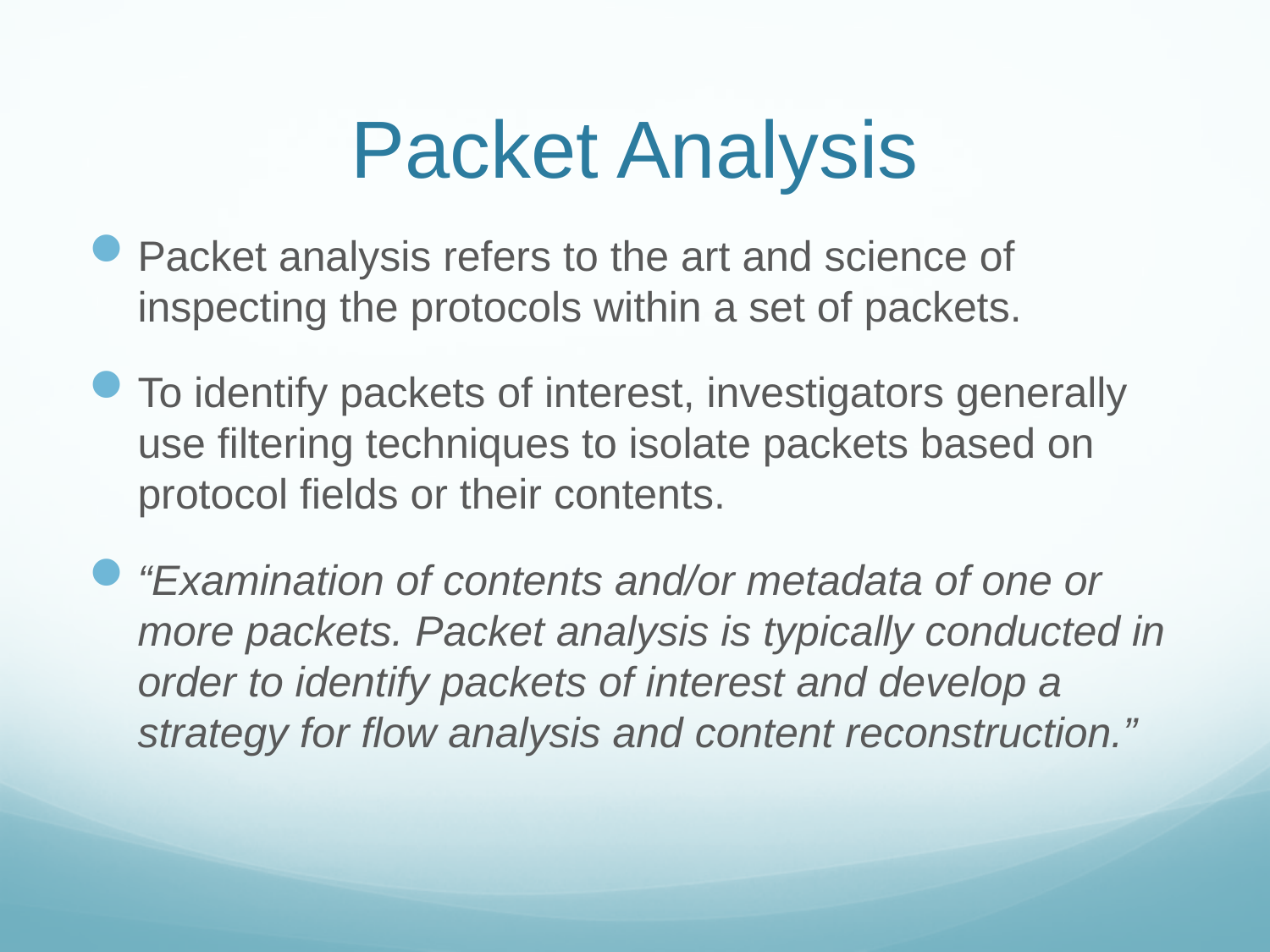

# Packet Analysis
Packet analysis refers to the art and science of inspecting the protocols within a set of packets.
To identify packets of interest, investigators generally use ﬁltering techniques to isolate packets based on protocol ﬁelds or their contents.
“Examination of contents and/or metadata of one or more packets. Packet analysis is typically conducted in order to identify packets of interest and develop a strategy for ﬂow analysis and content reconstruction.”